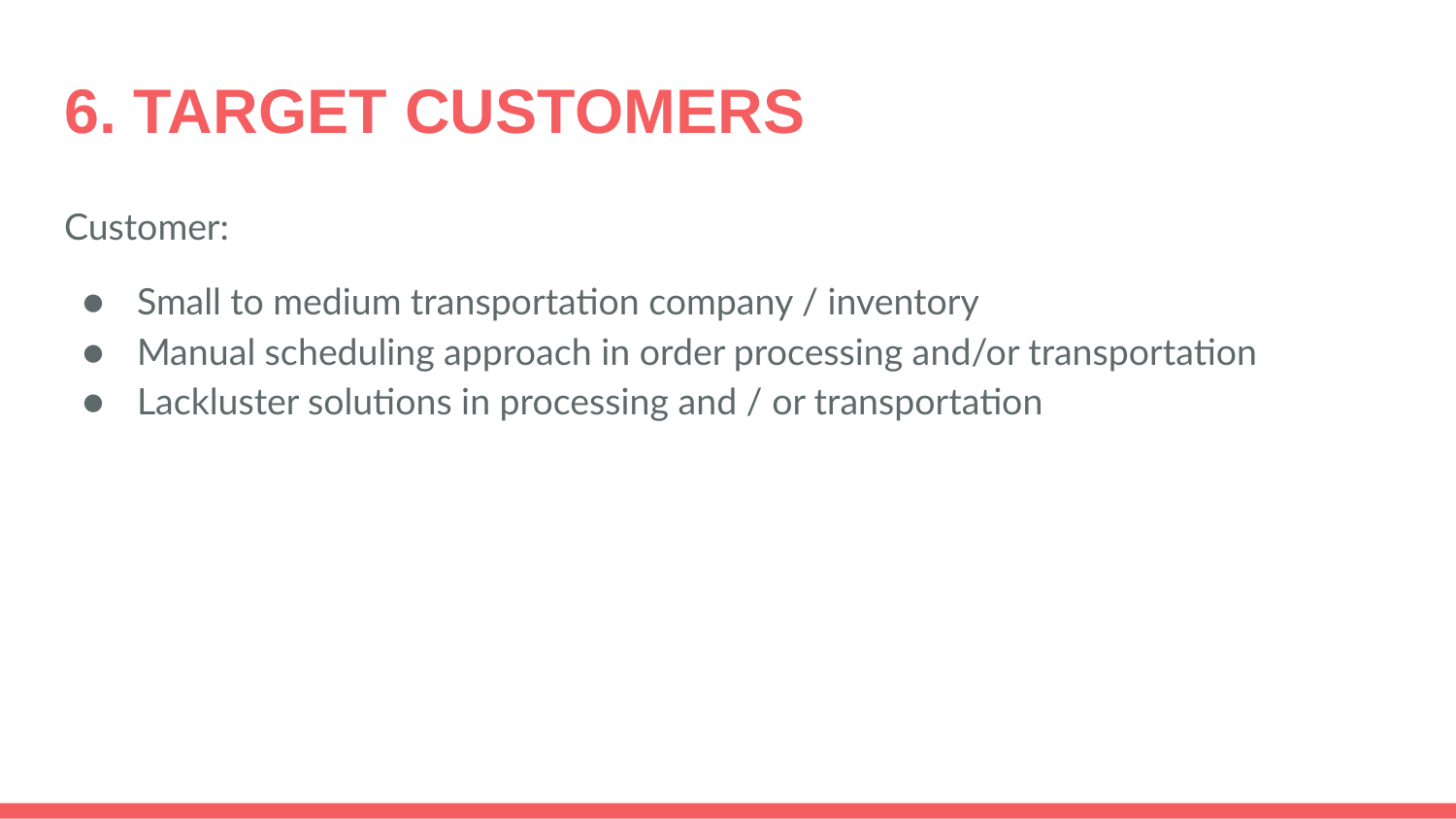

# 6. TARGET CUSTOMERS
Customer:
Small to medium transportation company / inventory
Manual scheduling approach in order processing and/or transportation
Lackluster solutions in processing and / or transportation